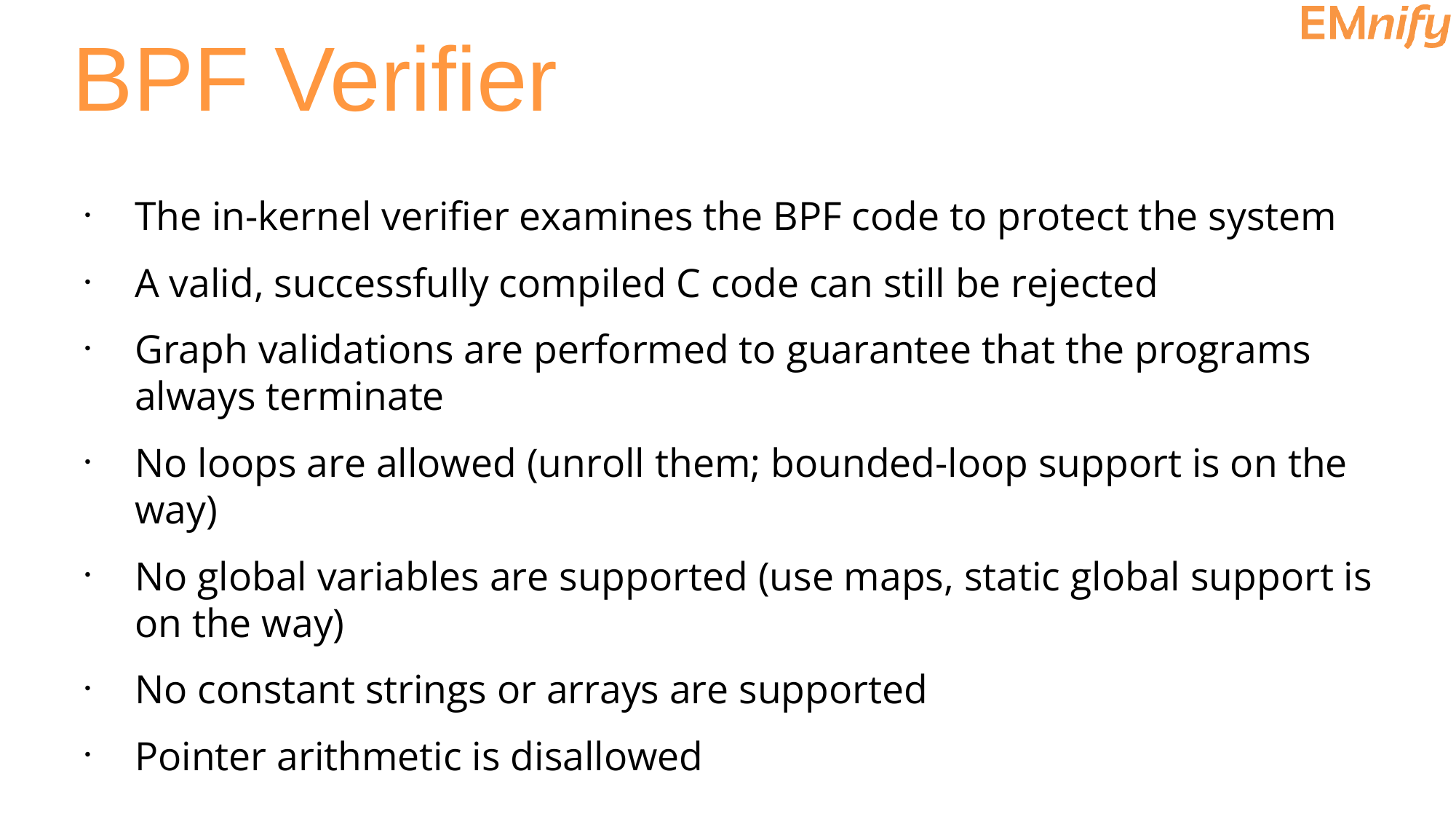

BPF Verifier
The in-kernel verifier examines the BPF code to protect the system
A valid, successfully compiled C code can still be rejected
Graph validations are performed to guarantee that the programs always terminate
No loops are allowed (unroll them; bounded-loop support is on the way)
No global variables are supported (use maps, static global support is on the way)
No constant strings or arrays are supported
Pointer arithmetic is disallowed